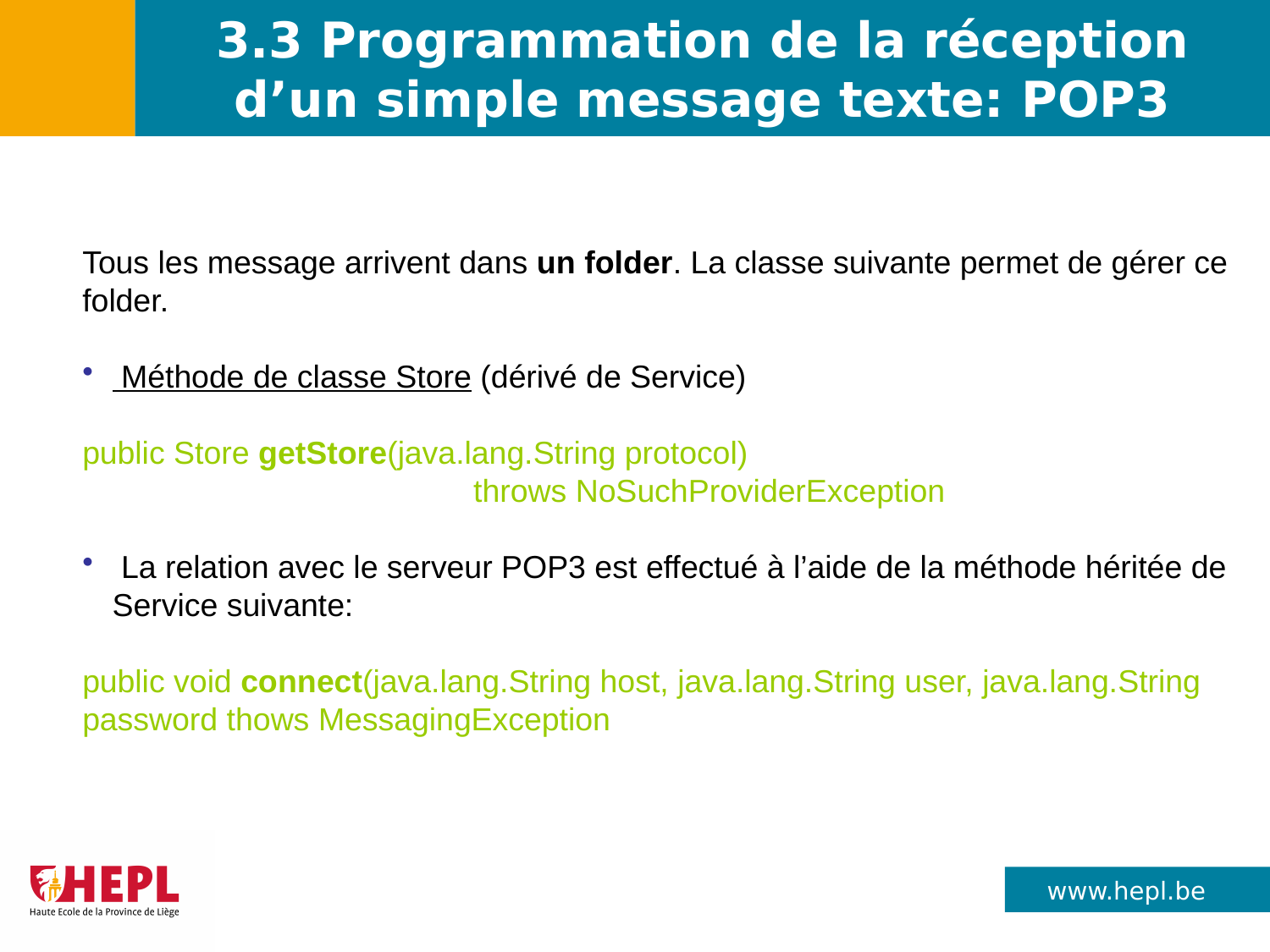

# 3.3 Programmation de la réception d’un simple message texte: POP3
Tous les message arrivent dans un folder. La classe suivante permet de gérer ce folder.

 Méthode de classe Store (dérivé de Service)

public Store getStore(java.lang.String protocol)
                                            throws NoSuchProviderException

 La relation avec le serveur POP3 est effectué à l’aide de la méthode héritée de Service suivante:

public void connect(java.lang.String host, java.lang.String user, java.lang.String password thows MessagingException